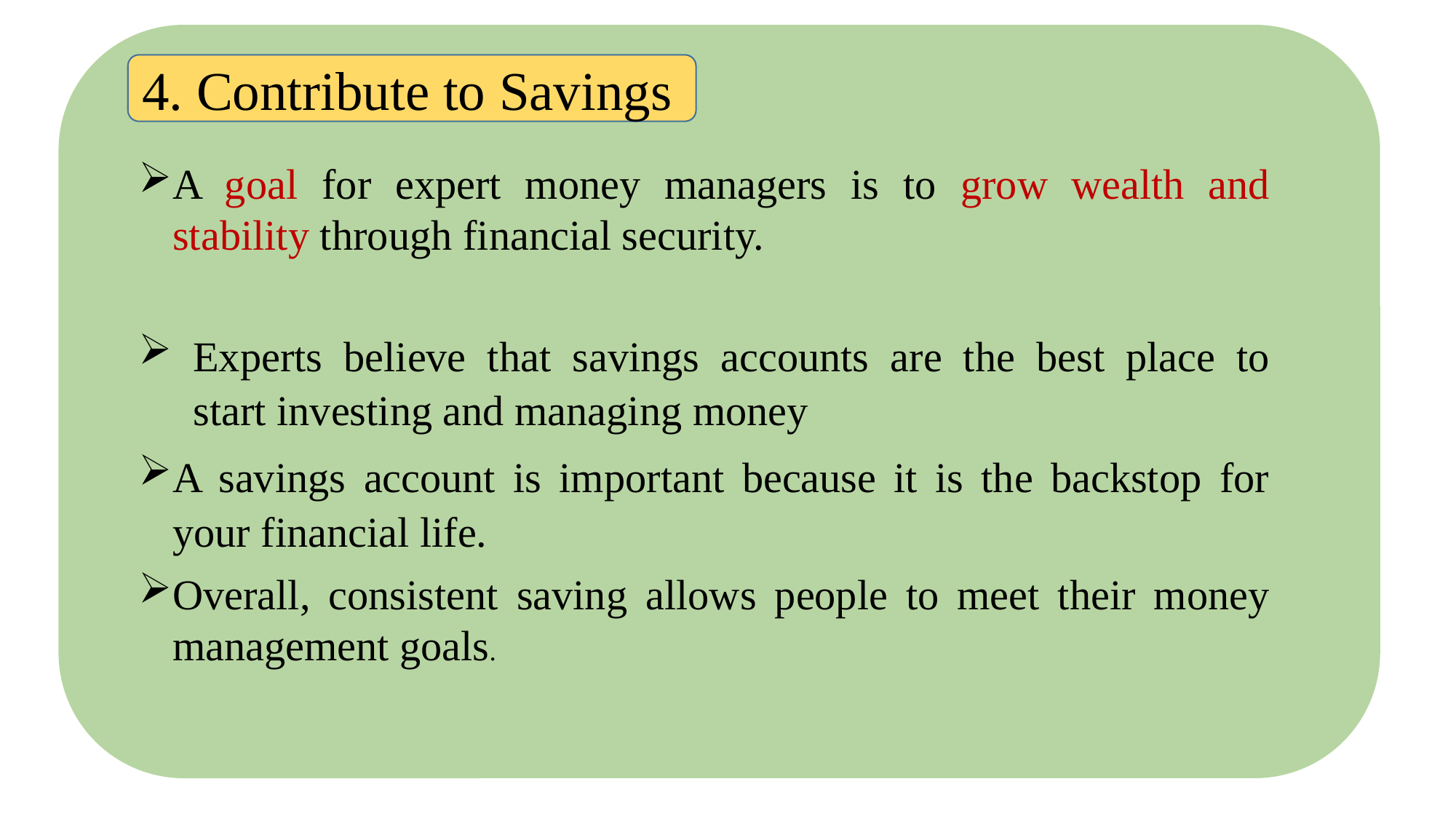

4. Contribute to Savings
A goal for expert money managers is to grow wealth and stability through financial security.

Experts believe that savings accounts are the best place to start investing and managing money
A savings account is important because it is the backstop for your financial life.
Overall, consistent saving allows people to meet their money management goals.